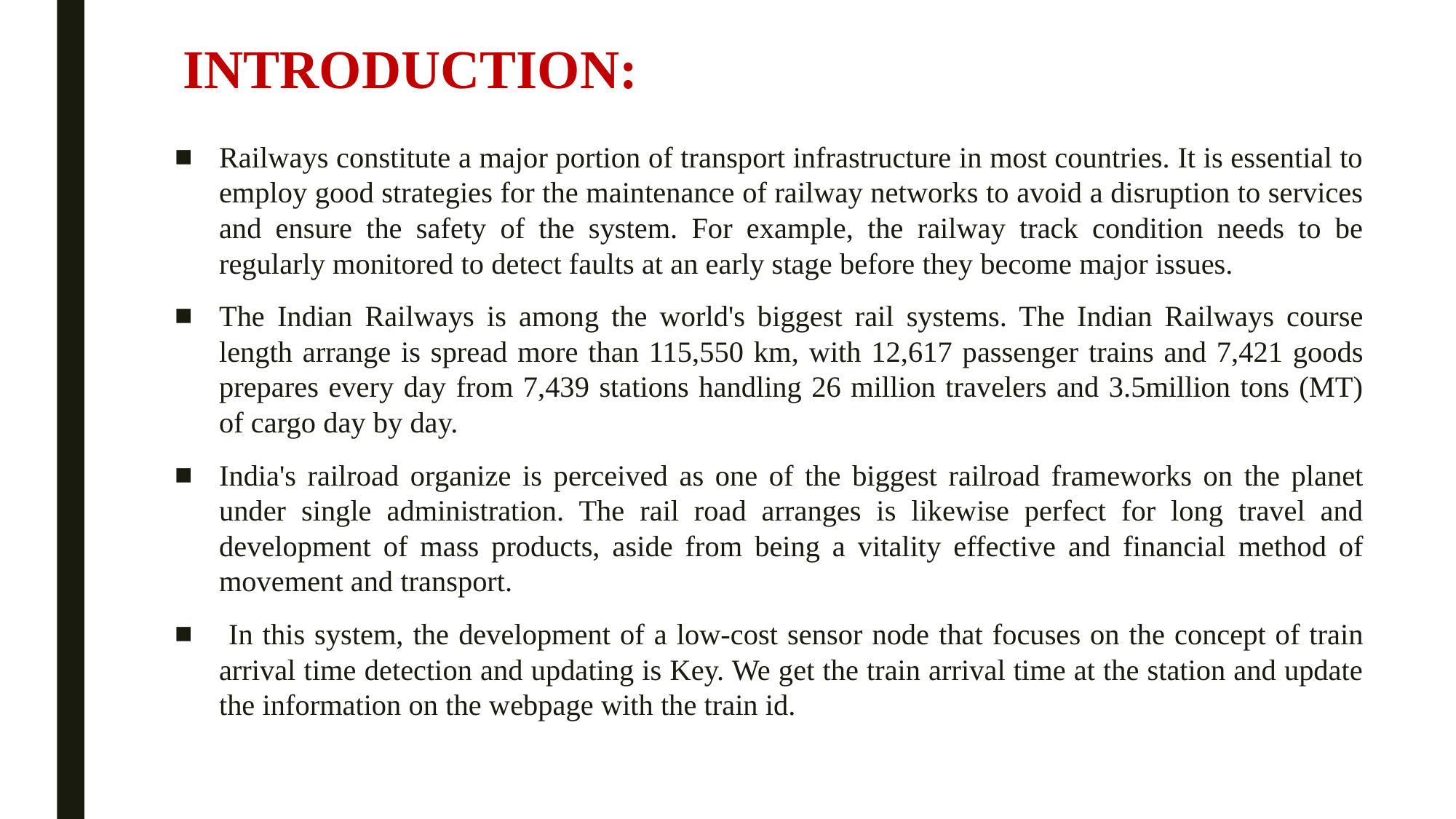

# INTRODUCTION:
Railways constitute a major portion of transport infrastructure in most countries. It is essential to employ good strategies for the maintenance of railway networks to avoid a disruption to services and ensure the safety of the system. For example, the railway track condition needs to be regularly monitored to detect faults at an early stage before they become major issues.
The Indian Railways is among the world's biggest rail systems. The Indian Railways course length arrange is spread more than 115,550 km, with 12,617 passenger trains and 7,421 goods prepares every day from 7,439 stations handling 26 million travelers and 3.5million tons (MT) of cargo day by day.
India's railroad organize is perceived as one of the biggest railroad frameworks on the planet under single administration. The rail road arranges is likewise perfect for long travel and development of mass products, aside from being a vitality effective and financial method of movement and transport.
 In this system, the development of a low-cost sensor node that focuses on the concept of train arrival time detection and updating is Key. We get the train arrival time at the station and update the information on the webpage with the train id.